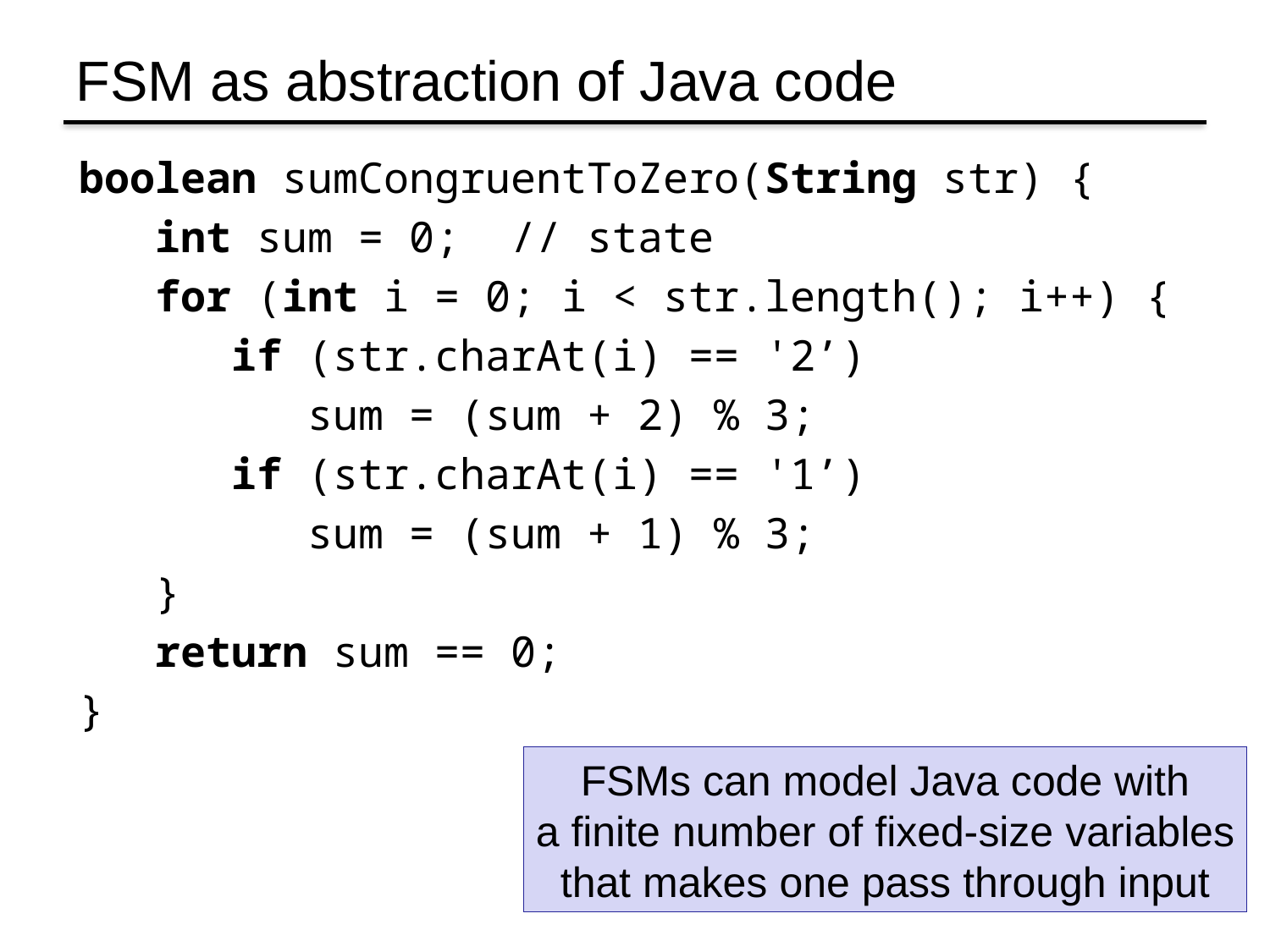

# FSM as abstraction of Java code
boolean sumCongruentToZero(String str) {
   int sum = 0;  // state
   for (int i = 0; i < str.length(); i++) {
      if (str.charAt(i) == '2’)
         sum = (sum + 2) % 3;
      if (str.charAt(i) == '1’)
         sum = (sum + 1) % 3;
   }
   return sum == 0;
}
FSMs can model Java code with
a finite number of fixed-size variables
that makes one pass through input